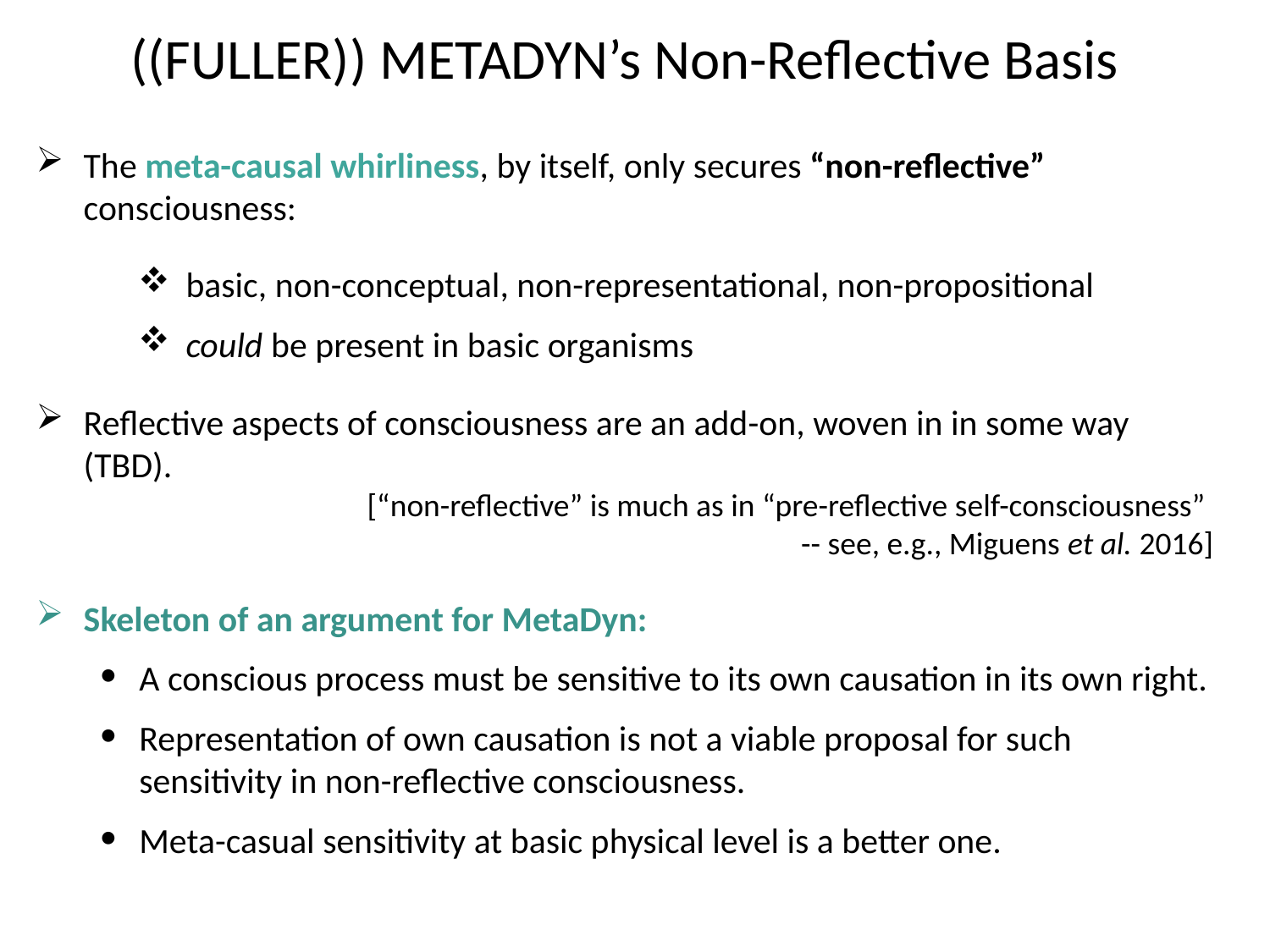

# ((FULLER)) METADYN’s Non-Reflective Basis
The meta-causal whirliness, by itself, only secures “non-reflective” consciousness:
basic, non-conceptual, non-representational, non-propositional
could be present in basic organisms
Reflective aspects of consciousness are an add-on, woven in in some way (TBD).
[“non-reflective” is much as in “pre-reflective self-consciousness”
-- see, e.g., Miguens et al. 2016]
Skeleton of an argument for MetaDyn:
A conscious process must be sensitive to its own causation in its own right.
Representation of own causation is not a viable proposal for such sensitivity in non-reflective consciousness.
Meta-casual sensitivity at basic physical level is a better one.